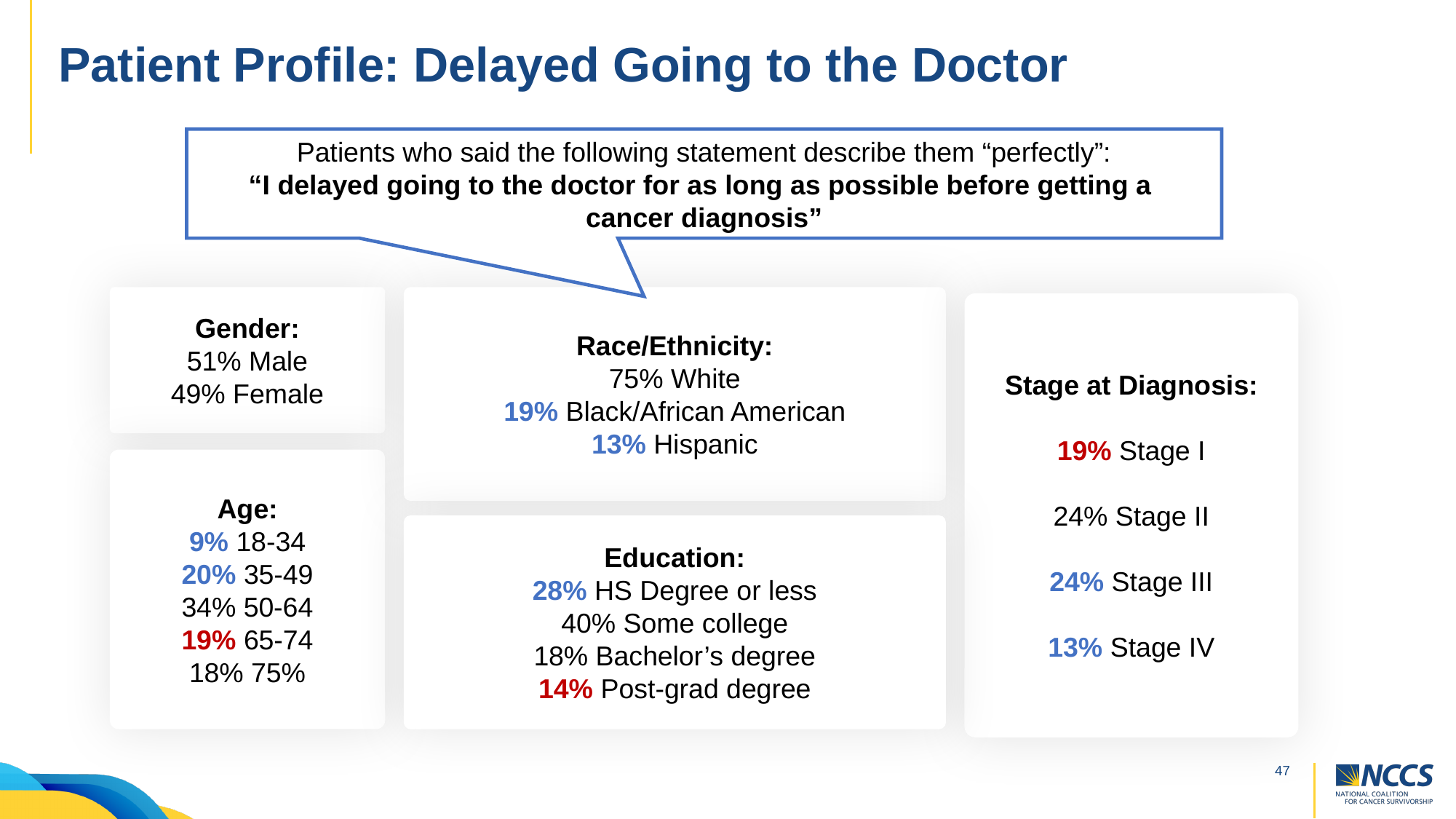

# Patient Profile: Delayed Going to the Doctor
Patients who said the following statement describe them “perfectly”:
“I delayed going to the doctor for as long as possible before getting a
cancer diagnosis”
Gender:
51% Male
49% Female
Race/Ethnicity:
75% White
19% Black/African American
13% Hispanic
Stage at Diagnosis:

19% Stage I

24% Stage II

24% Stage III

13% Stage IV
Age:
9% 18-34
20% 35-49
34% 50-64
19% 65-74
18% 75%
Education:
28% HS Degree or less
40% Some college
18% Bachelor’s degree
14% Post-grad degree